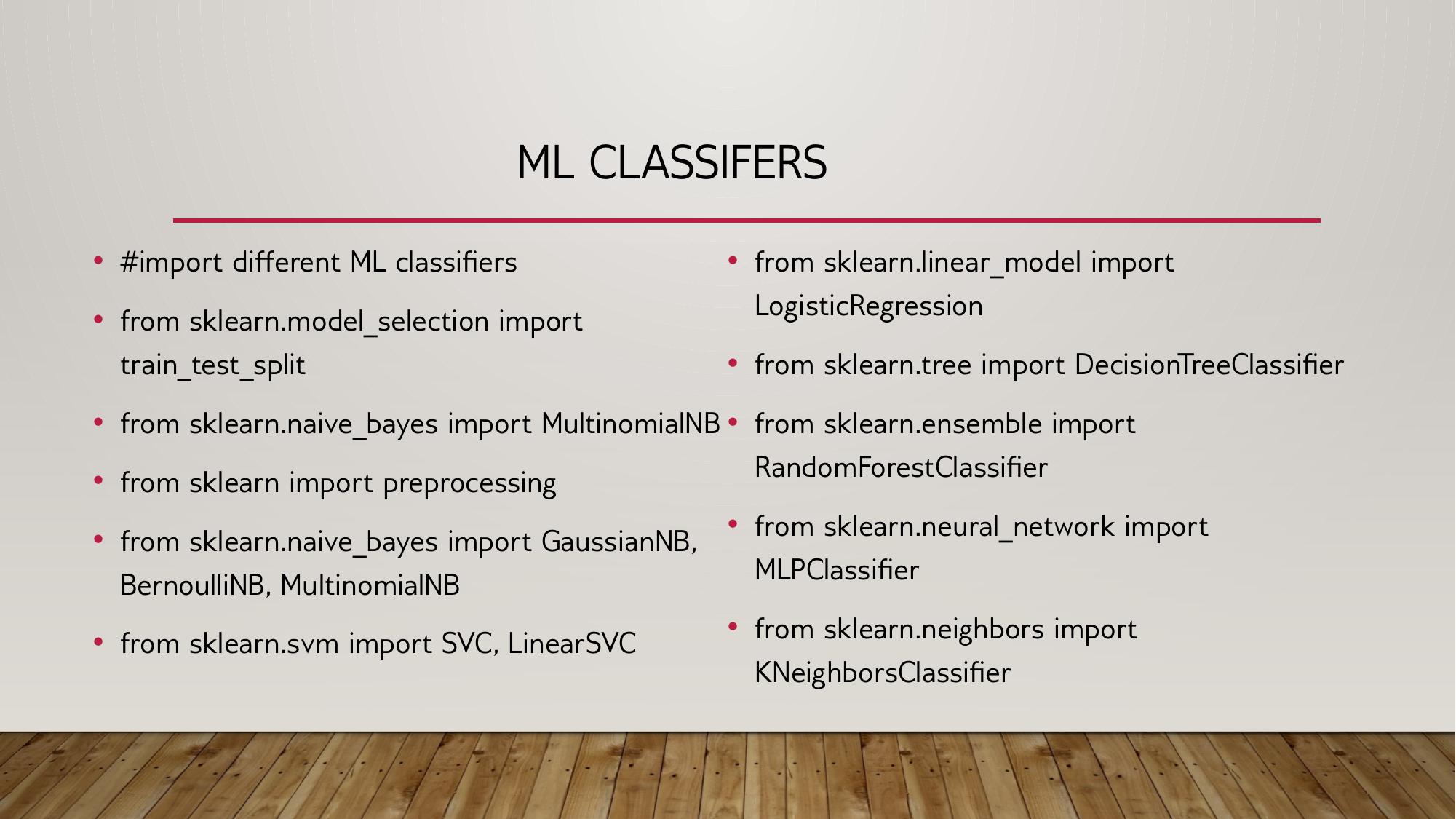

# ML CLASSIFERS
#import different ML classifiers
from sklearn.model_selection import train_test_split
from sklearn.naive_bayes import MultinomialNB
from sklearn import preprocessing
from sklearn.naive_bayes import GaussianNB, BernoulliNB, MultinomialNB
from sklearn.svm import SVC, LinearSVC
from sklearn.linear_model import LogisticRegression
from sklearn.tree import DecisionTreeClassifier
from sklearn.ensemble import RandomForestClassifier
from sklearn.neural_network import MLPClassifier
from sklearn.neighbors import KNeighborsClassifier